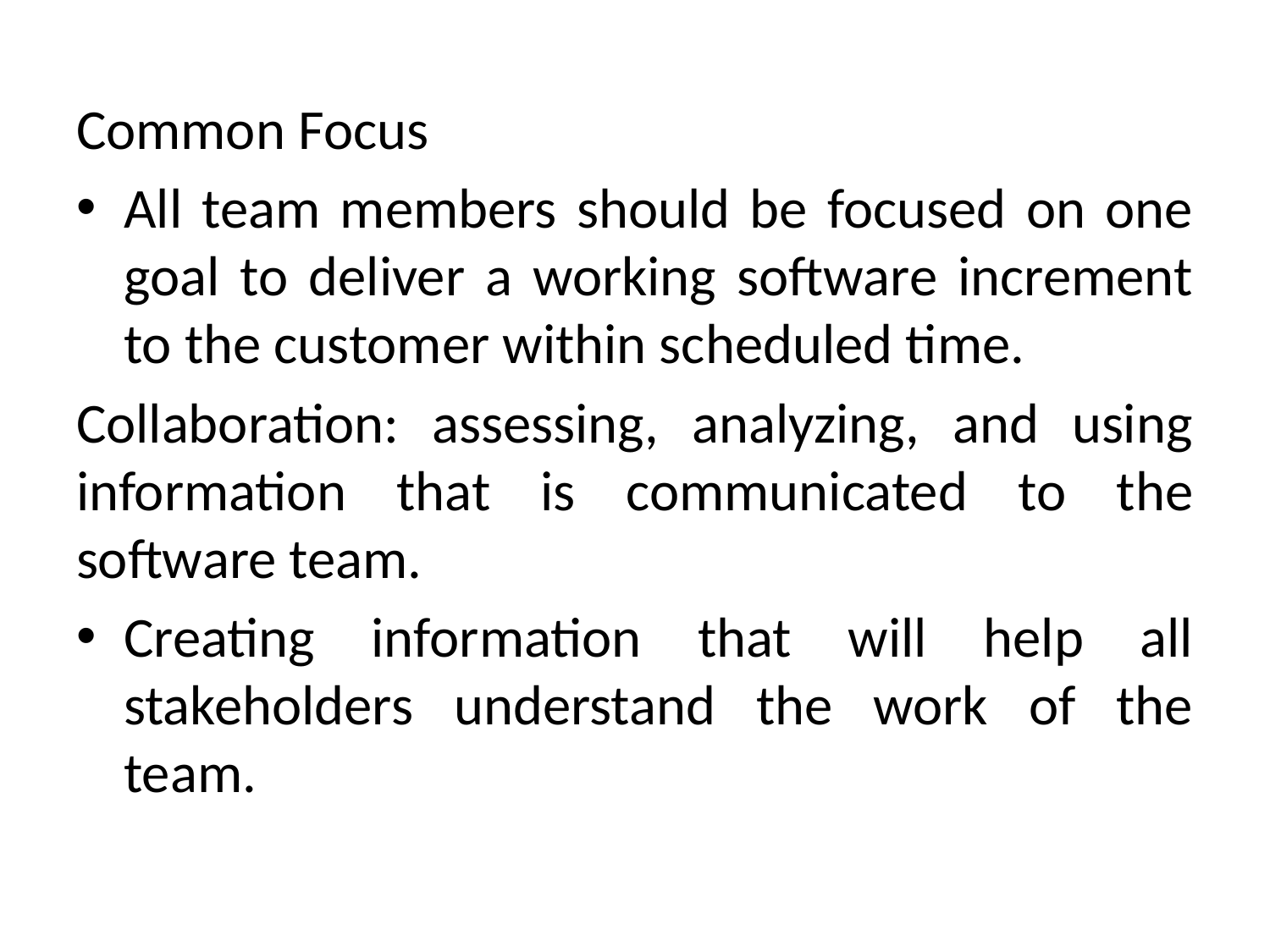

Common Focus
All team members should be focused on one goal to deliver a working software increment to the customer within scheduled time.
Collaboration: assessing, analyzing, and using information that is communicated to the software team.
Creating information that will help all stakeholders understand the work of the team.